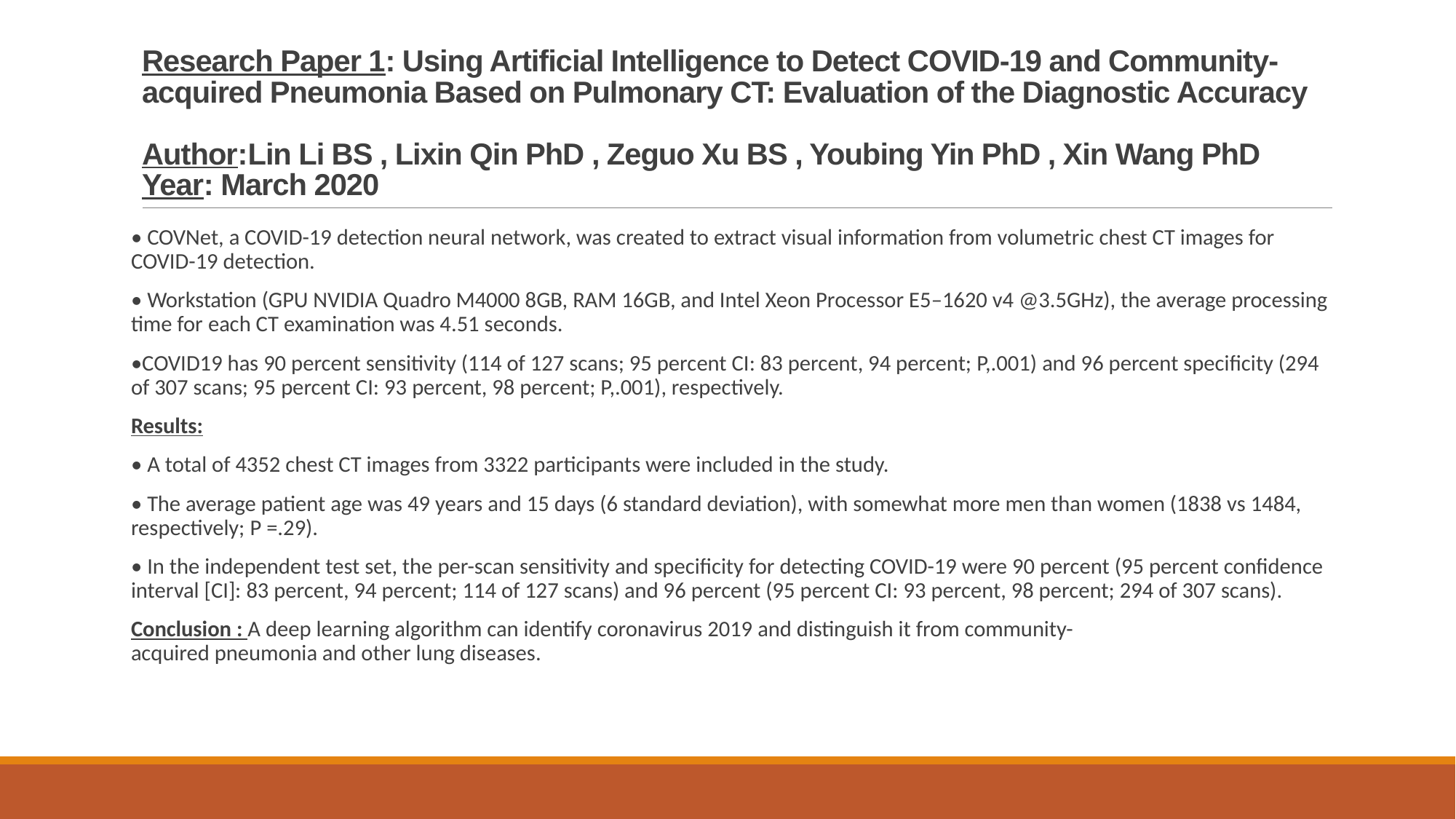

# Research Paper 1: Using Artificial Intelligence to Detect COVID-19 and Community-acquired Pneumonia Based on Pulmonary CT: Evaluation of the Diagnostic Accuracy Author:Lin Li BS , Lixin Qin PhD , Zeguo Xu BS , Youbing Yin PhD , Xin Wang PhD Year: March 2020
• COVNet, a COVID-19 detection neural network, was created to extract visual information from volumetric chest CT images for COVID-19 detection.
• Workstation (GPU NVIDIA Quadro M4000 8GB, RAM 16GB, and Intel Xeon Processor E5–1620 v4 @3.5GHz), the average processing time for each CT examination was 4.51 seconds.
•COVID19 has 90 percent sensitivity (114 of 127 scans; 95 percent CI: 83 percent, 94 percent; P,.001) and 96 percent specificity (294 of 307 scans; 95 percent CI: 93 percent, 98 percent; P,.001), respectively.
Results:
• A total of 4352 chest CT images from 3322 participants were included in the study.
• The average patient age was 49 years and 15 days (6 standard deviation), with somewhat more men than women (1838 vs 1484, respectively; P =.29).
• In the independent test set, the per-scan sensitivity and specificity for detecting COVID-19 were 90 percent (95 percent confidence interval [CI]: 83 percent, 94 percent; 114 of 127 scans) and 96 percent (95 percent CI: 93 percent, 98 percent; 294 of 307 scans).
Conclusion : A deep learning algorithm can identify coronavirus 2019 and distinguish it from community-acquired pneumonia and other lung diseases.